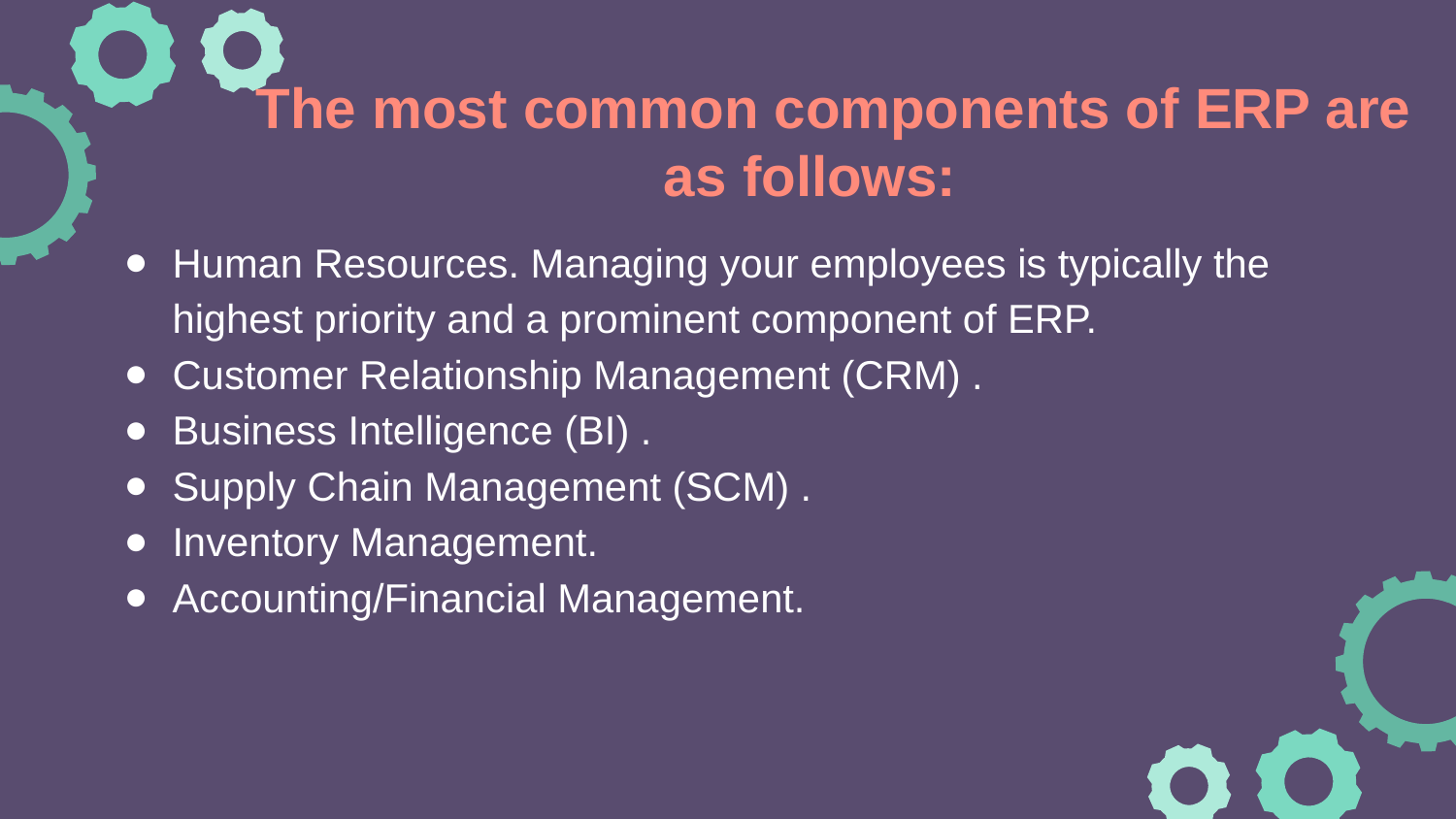

# The most common components of ERP are as follows:
Human Resources. Managing your employees is typically the highest priority and a prominent component of ERP.
Customer Relationship Management (CRM) .
Business Intelligence (BI) .
Supply Chain Management (SCM) .
Inventory Management.
Accounting/Financial Management.